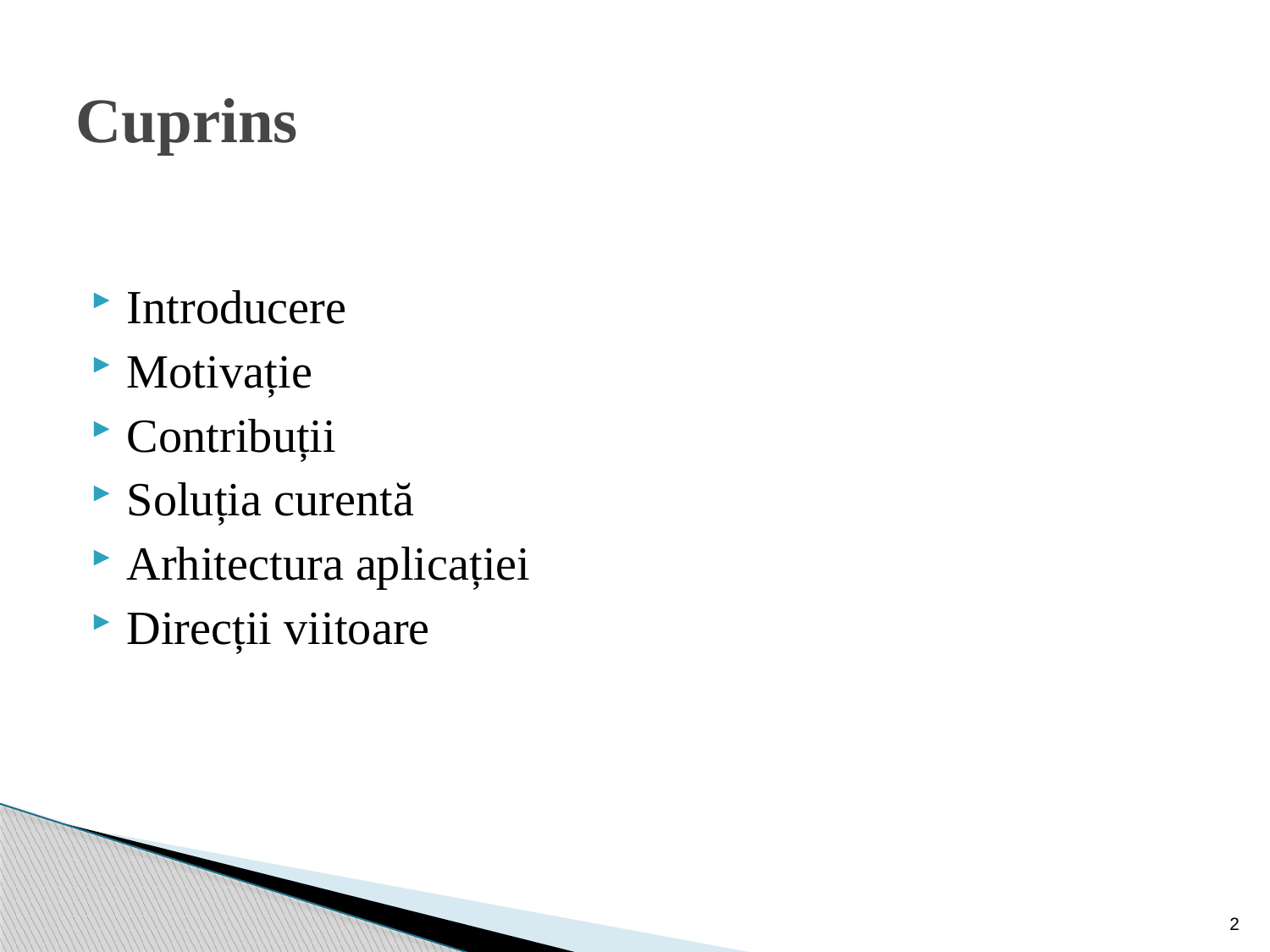

# Cuprins

Introducere
Motivație
Contribuții
Soluția curentă
Arhitectura aplicației
Direcții viitoare
2